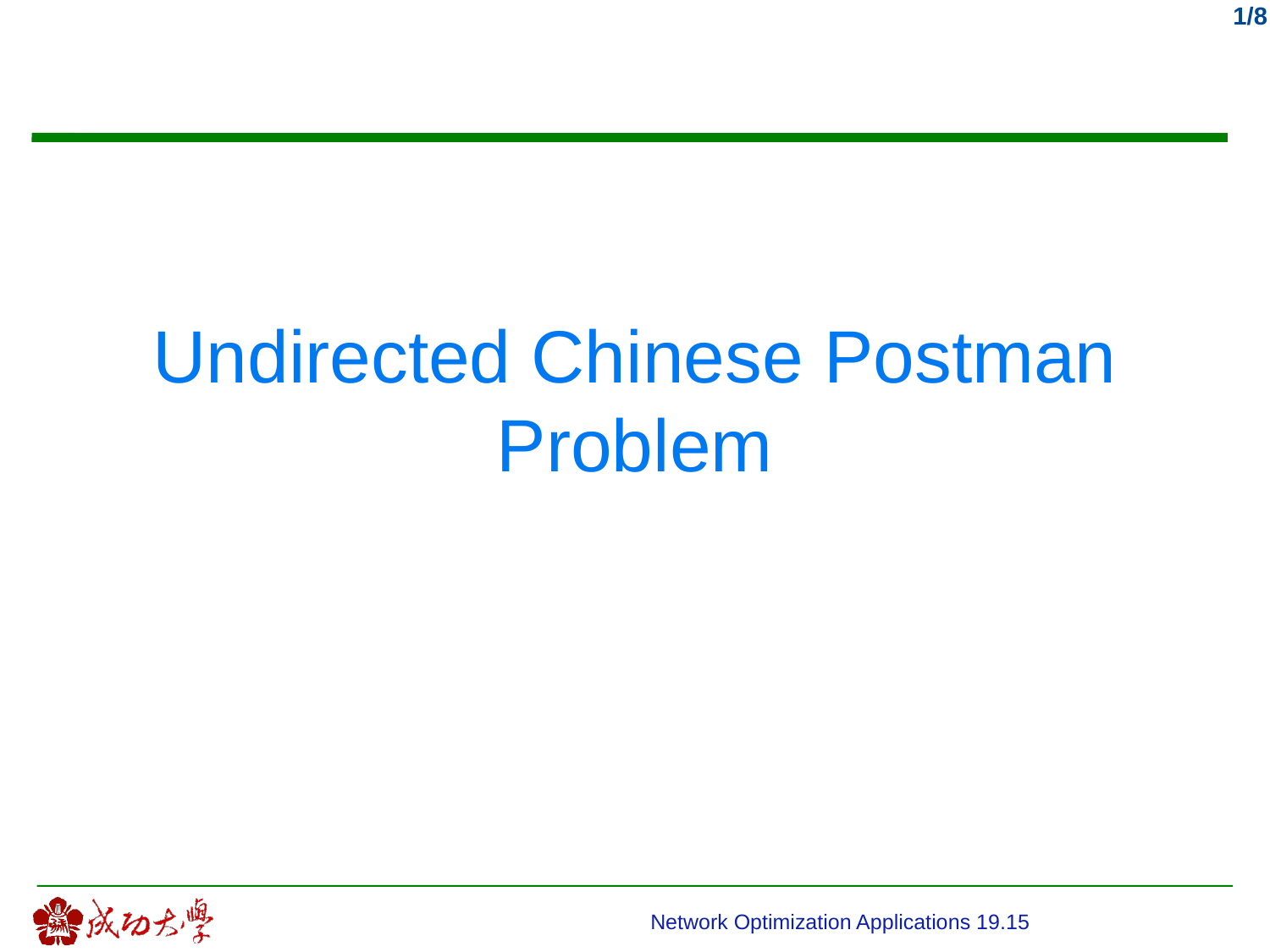

# Undirected Chinese Postman Problem

Network Optimization Applications 19.15